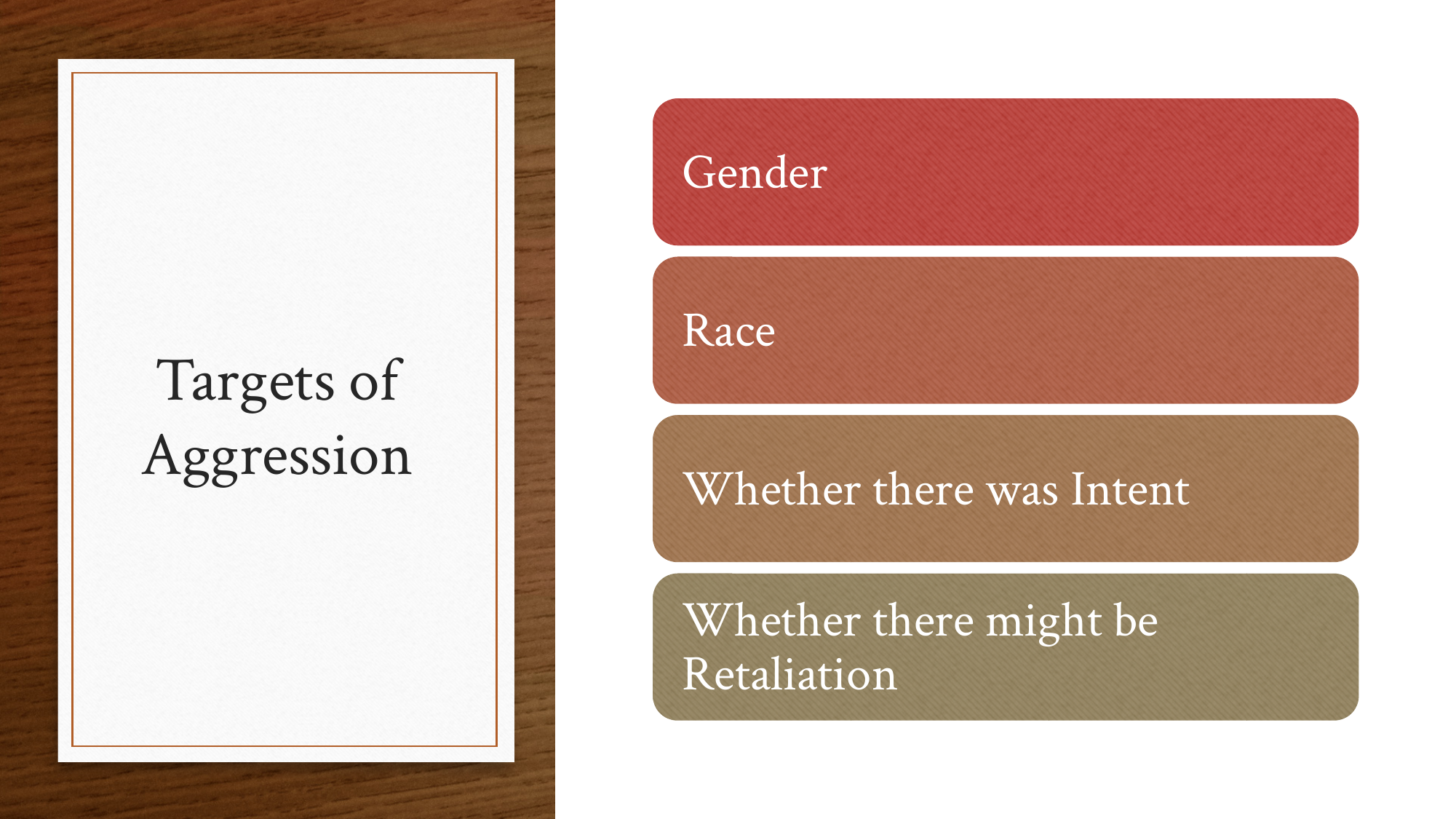

Gender
Race
Whether there was Intent
Whether there might be Retaliation
# Targets of Aggression